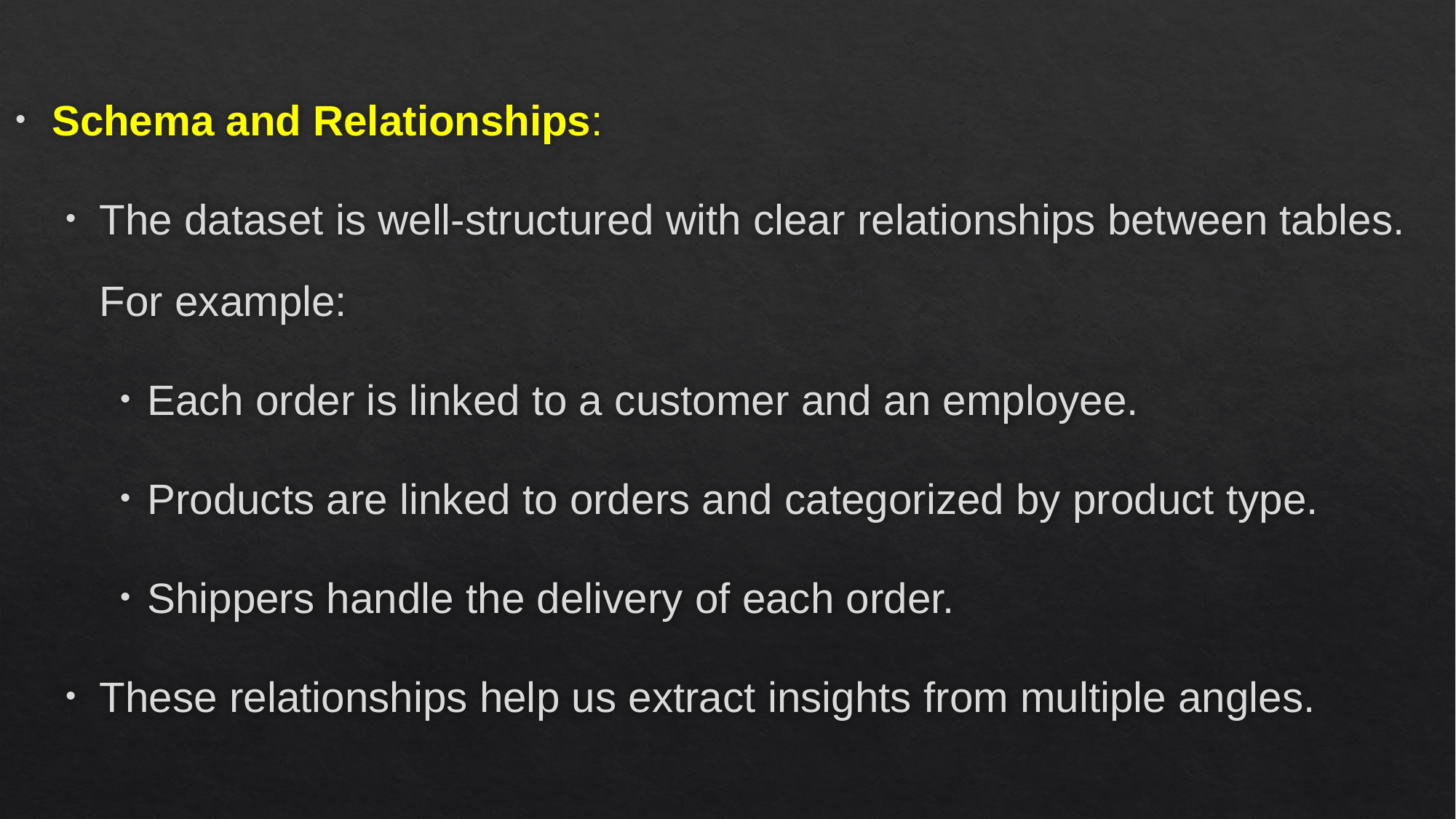

Schema and Relationships:
The dataset is well-structured with clear relationships between tables. For example:
Each order is linked to a customer and an employee.
Products are linked to orders and categorized by product type.
Shippers handle the delivery of each order.
These relationships help us extract insights from multiple angles.